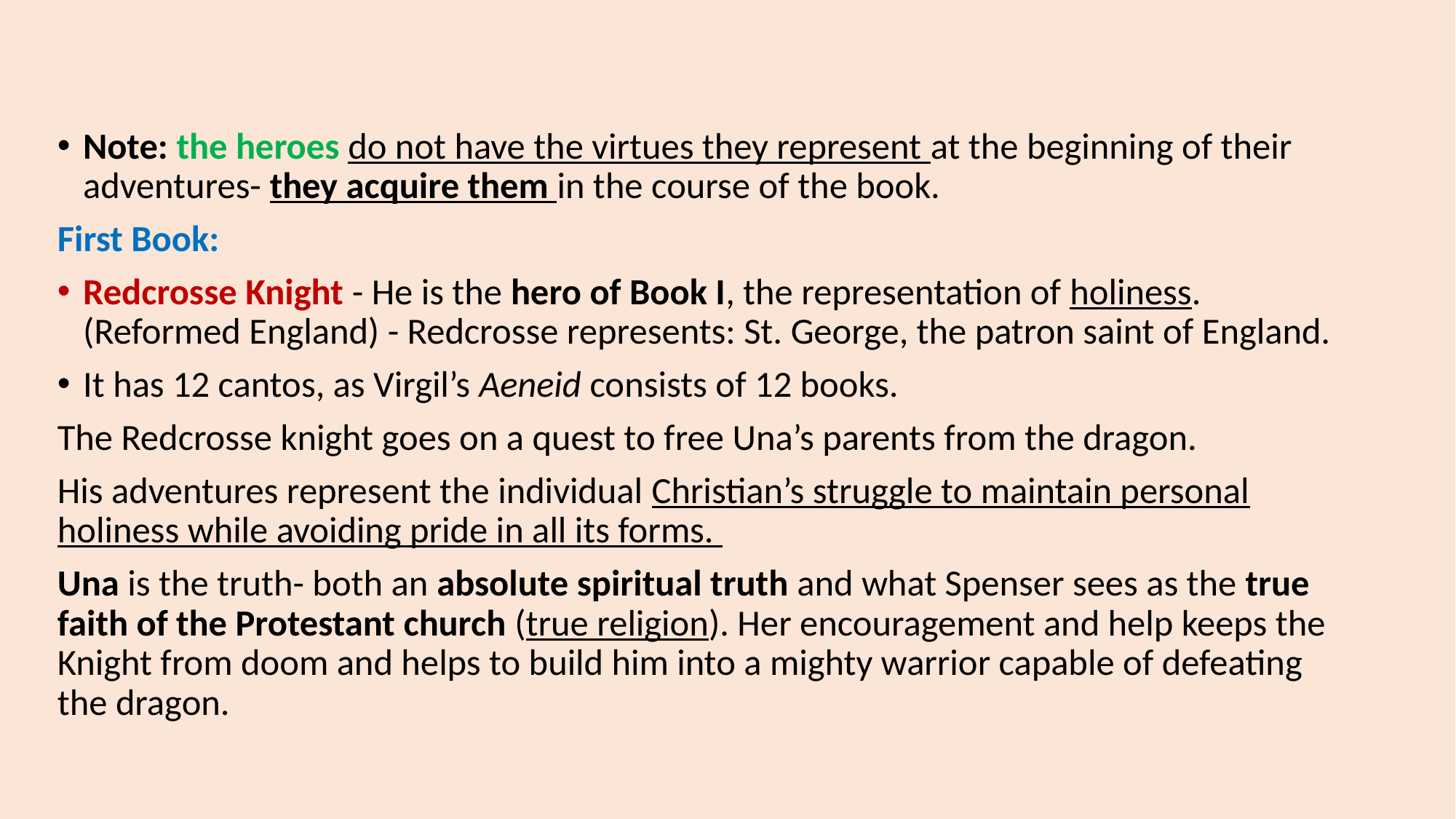

Note: the heroes do not have the virtues they represent at the beginning of their adventures- they acquire them in the course of the book.
First Book:
Redcrosse Knight - He is the hero of Book I, the representation of holiness. (Reformed England) - Redcrosse represents: St. George, the patron saint of England.
It has 12 cantos, as Virgil’s Aeneid consists of 12 books.
The Redcrosse knight goes on a quest to free Una’s parents from the dragon.
His adventures represent the individual Christian’s struggle to maintain personal holiness while avoiding pride in all its forms.
Una is the truth- both an absolute spiritual truth and what Spenser sees as the true faith of the Protestant church (true religion). Her encouragement and help keeps the Knight from doom and helps to build him into a mighty warrior capable of defeating the dragon.